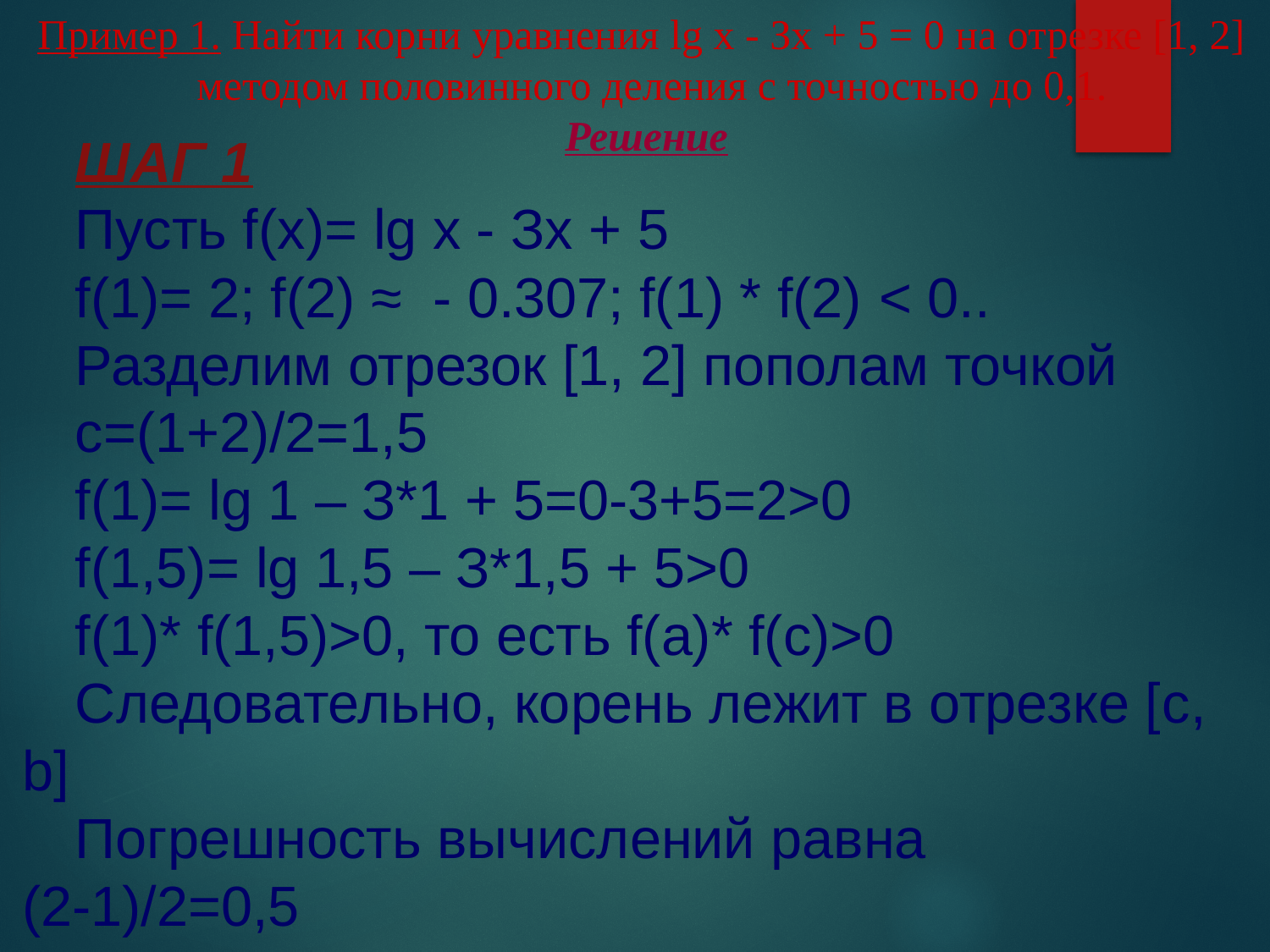

Пример 1. Найти корни уравнения lg х - Зх + 5 = 0 на отрезке [1, 2]
 методом половинного деления с точностью до 0,1.
Решение
ШАГ 1
Пусть f(x)= lg х - Зх + 5
f(1)= 2; f(2) ≈  - 0.307; f(1) * f(2) < 0..
Разделим отрезок [1, 2] пополам точкой
с=(1+2)/2=1,5
f(1)= lg 1 – З*1 + 5=0-3+5=2>0
f(1,5)= lg 1,5 – З*1,5 + 5>0
f(1)* f(1,5)>0, то есть f(а)* f(с)>0
Следовательно, корень лежит в отрезке [c, b]
Погрешность вычислений равна (2-1)/2=0,5